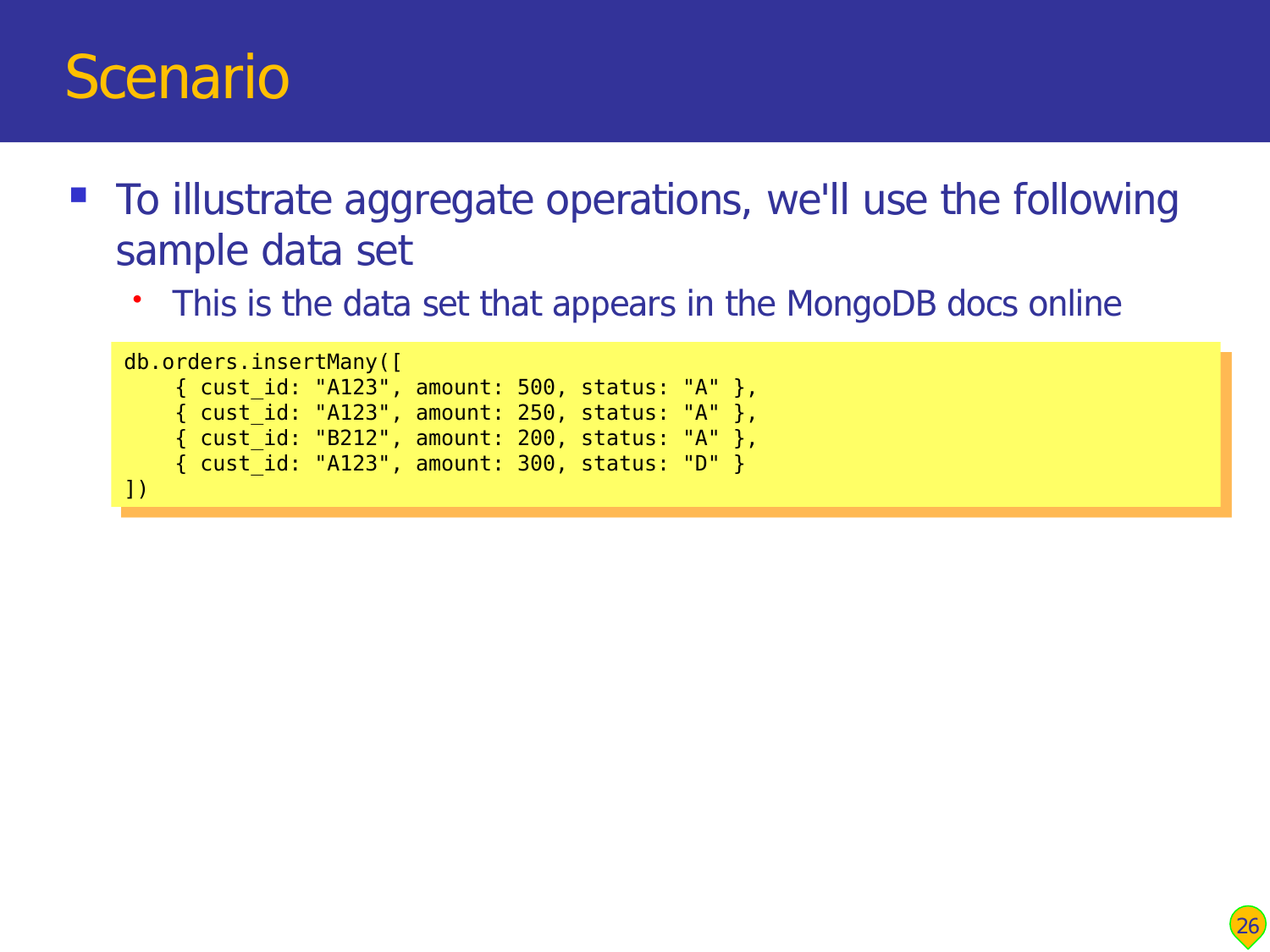

# Scenario
To illustrate aggregate operations, we'll use the following sample data set
This is the data set that appears in the MongoDB docs online
db.orders.insertMany([
    { cust_id: "A123", amount: 500, status: "A" },
    { cust_id: "A123", amount: 250, status: "A" },
    { cust_id: "B212", amount: 200, status: "A" },
    { cust_id: "A123", amount: 300, status: "D" }
])
26